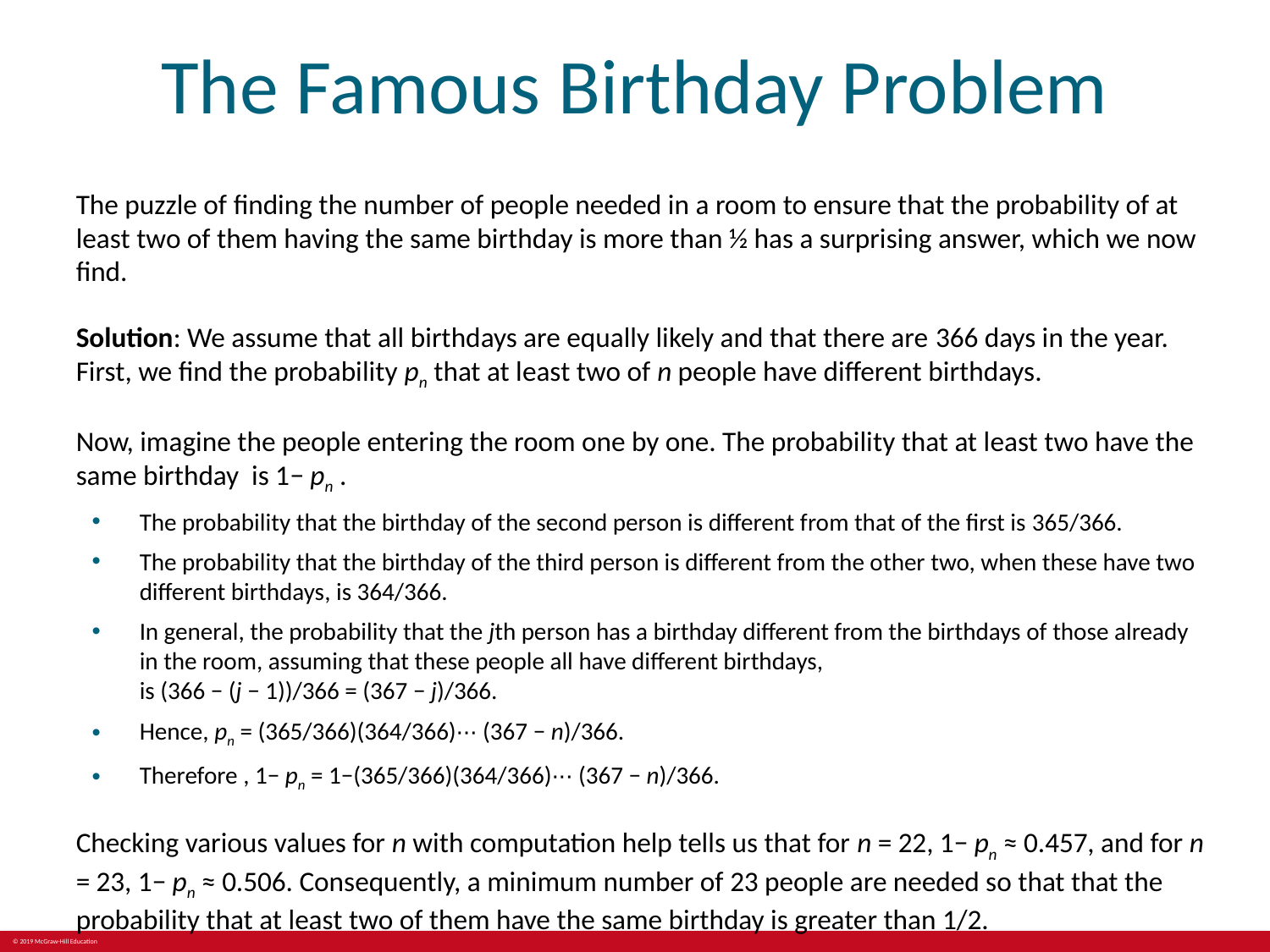

# The Famous Birthday Problem
The puzzle of finding the number of people needed in a room to ensure that the probability of at least two of them having the same birthday is more than ½ has a surprising answer, which we now find.
Solution: We assume that all birthdays are equally likely and that there are 366 days in the year. First, we find the probability pn that at least two of n people have different birthdays.
Now, imagine the people entering the room one by one. The probability that at least two have the same birthday  is 1− pn .
The probability that the birthday of the second person is different from that of the first is 365/366.
The probability that the birthday of the third person is different from the other two, when these have two different birthdays, is 364/366.
In general, the probability that the jth person has a birthday different from the birthdays of those already in the room, assuming that these people all have different birthdays,
is (366 − (j − 1))/366 = (367 − j)/366.
Hence, pn = (365/366)(364/366)∙∙∙ (367 − n)/366.
Therefore , 1− pn = 1−(365/366)(364/366)∙∙∙ (367 − n)/366.
Checking various values for n with computation help tells us that for n = 22, 1− pn ≈ 0.457, and for n = 23, 1− pn ≈ 0.506. Consequently, a minimum number of 23 people are needed so that that the probability that at least two of them have the same birthday is greater than 1/2.